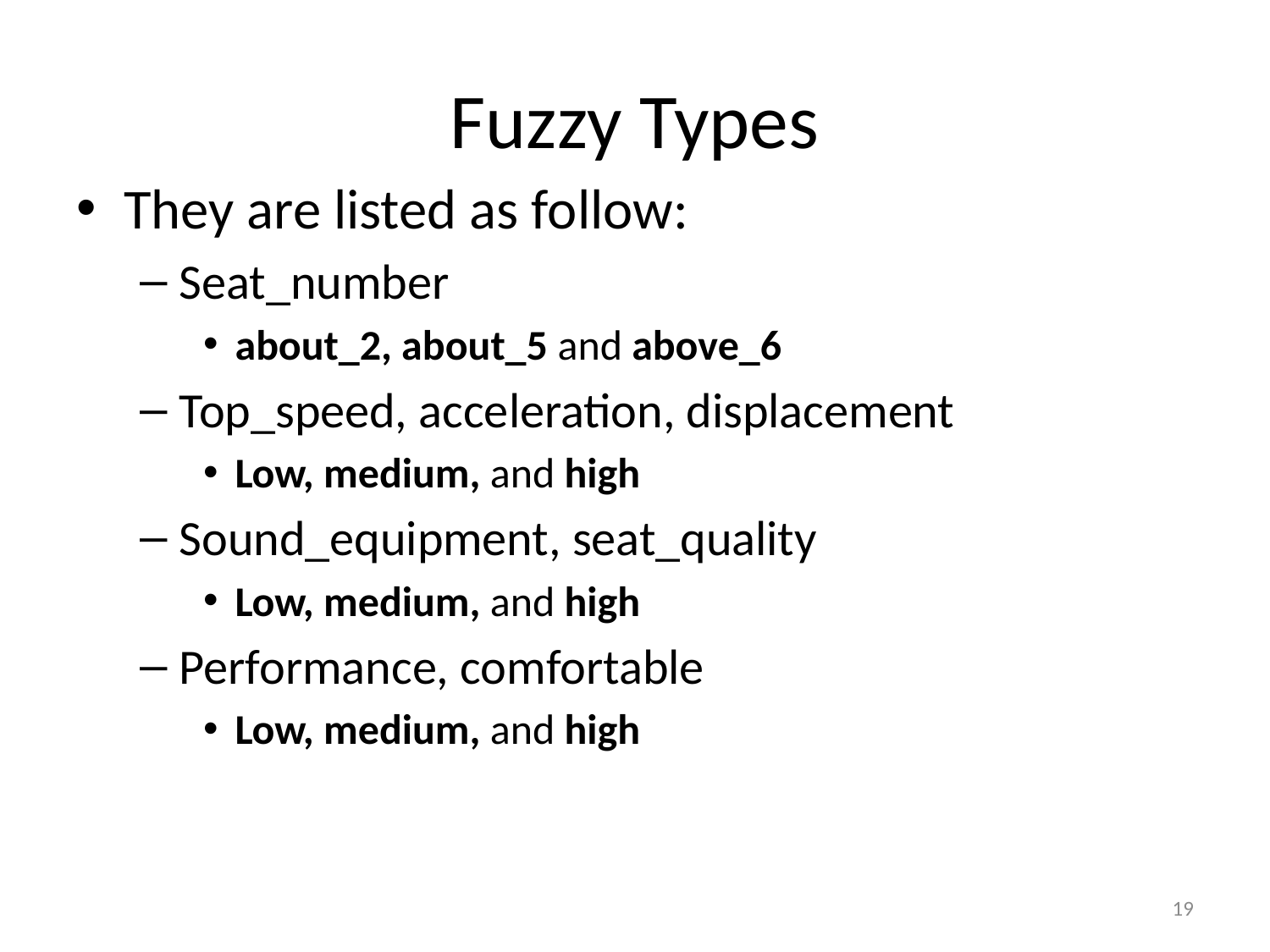

# Fuzzy Types
They are listed as follow:
Seat_number
about_2, about_5 and above_6
Top_speed, acceleration, displacement
Low, medium, and high
Sound_equipment, seat_quality
Low, medium, and high
Performance, comfortable
Low, medium, and high
19